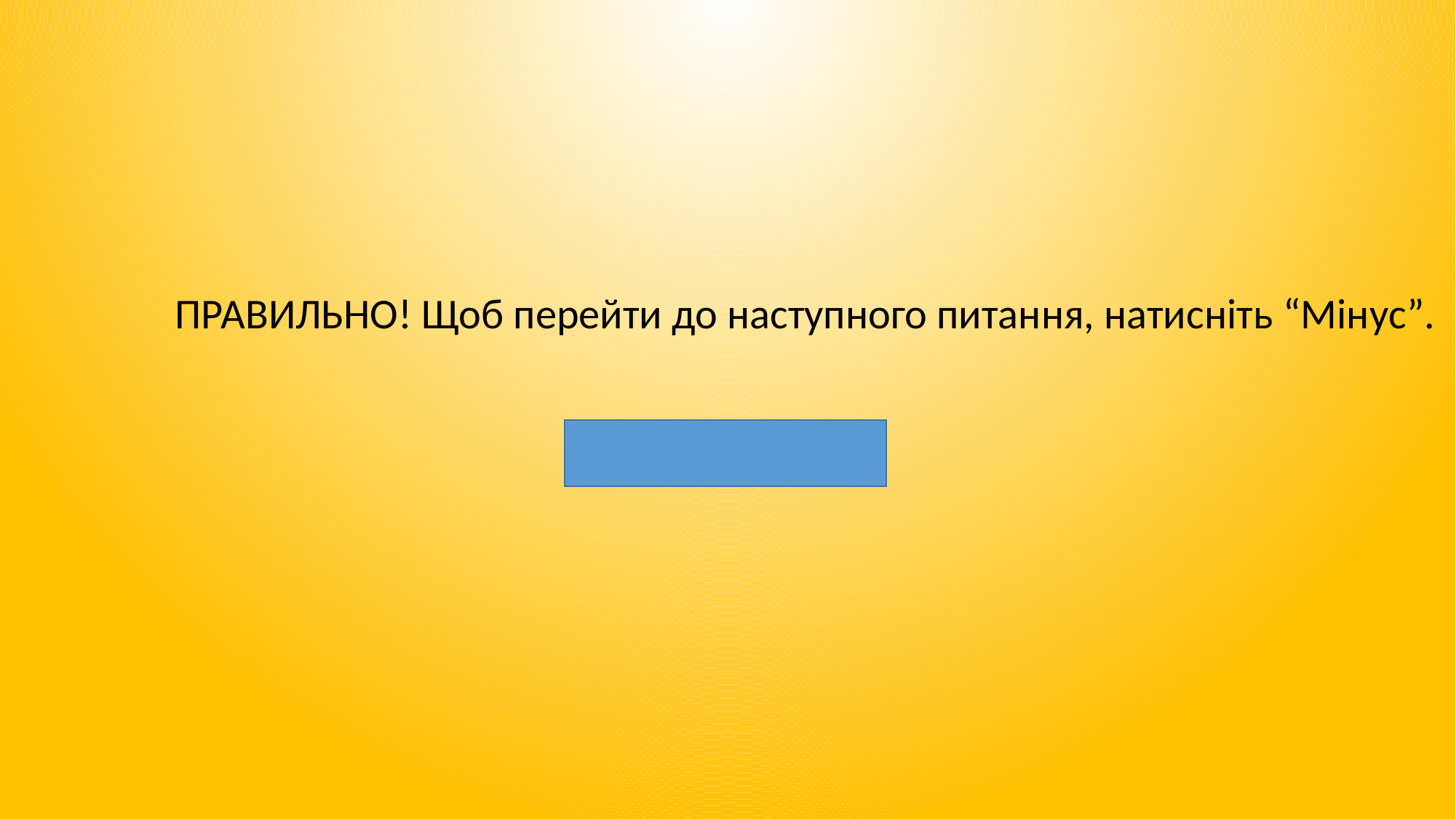

ПРАВИЛЬНО! Щоб перейти до наступного питання, натисніть “Мінус”.